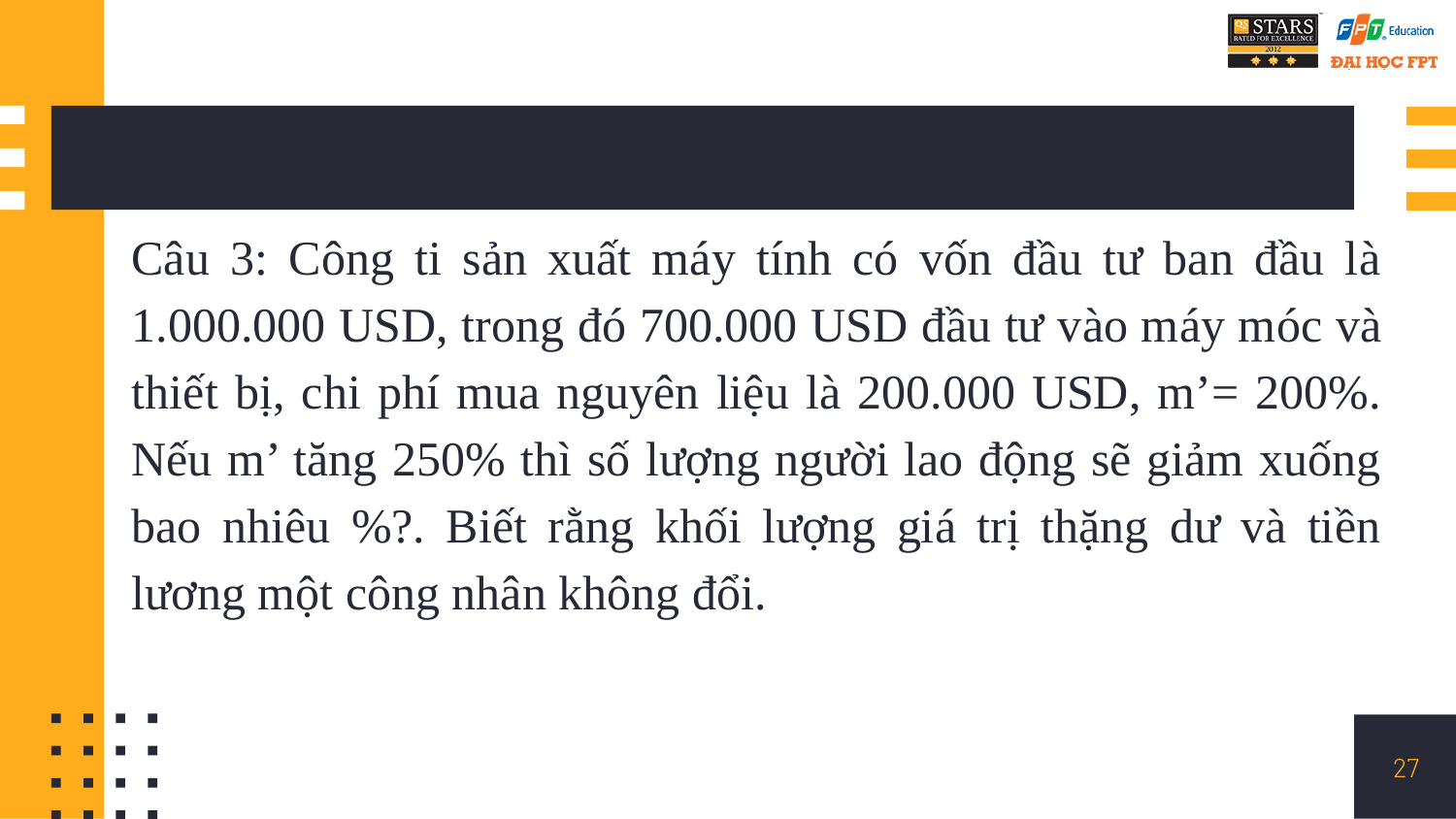

Câu 3: Công ti sản xuất máy tính có vốn đầu tư ban đầu là 1.000.000 USD, trong đó 700.000 USD đầu tư vào máy móc và thiết bị, chi phí mua nguyên liệu là 200.000 USD, m’= 200%. Nếu m’ tăng 250% thì số lượng người lao động sẽ giảm xuống bao nhiêu %?. Biết rằng khối lượng giá trị thặng dư và tiền lương một công nhân không đổi.

27